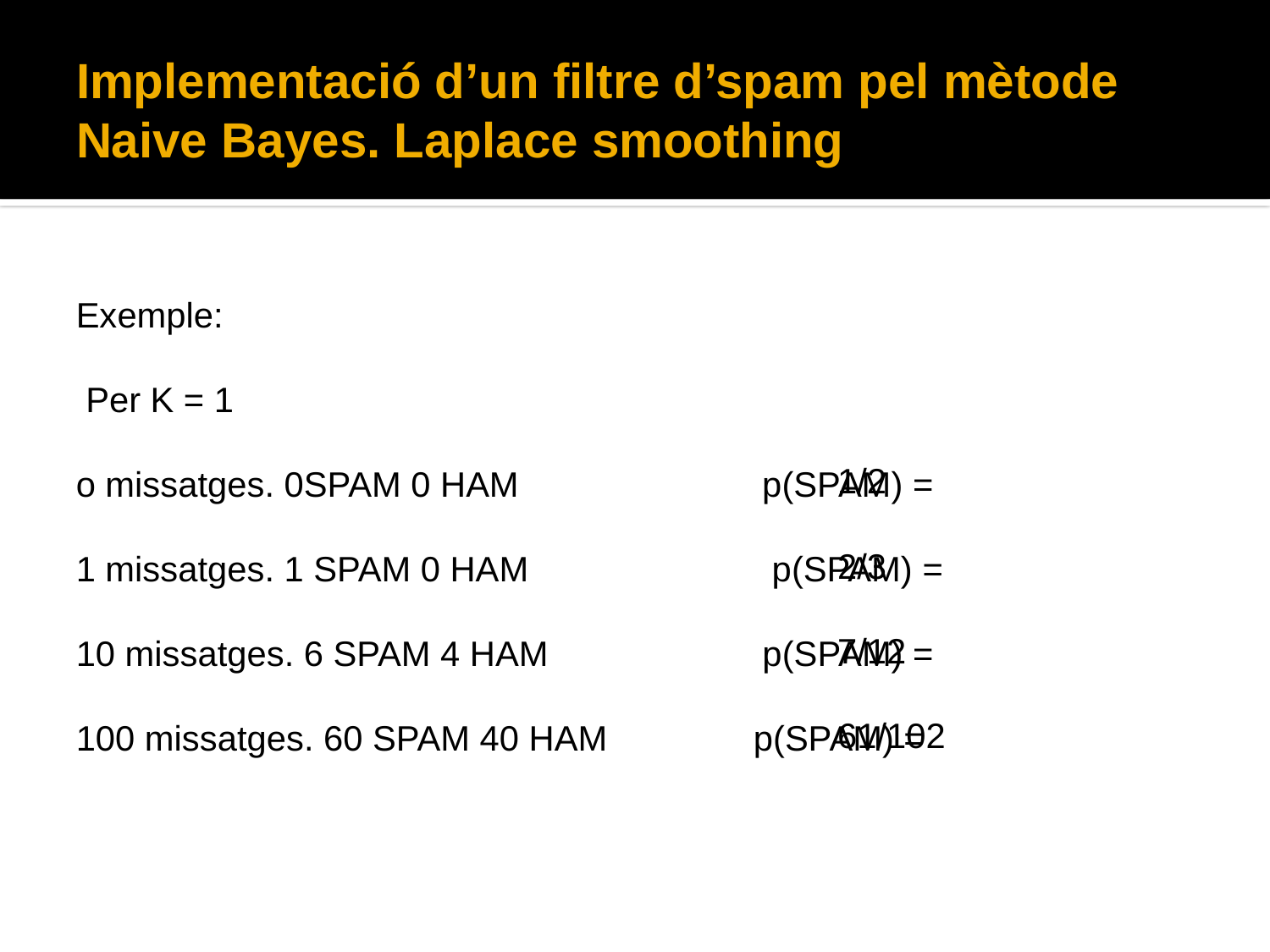

# Implementació d’un filtre d’spam pel mètode Naive Bayes. Laplace smoothing
Exemple:

 Per K = 1

o missatges. 0SPAM 0 HAM                         p(SPAM) =

1 missatges. 1 SPAM 0 HAM                         p(SPAM) =

10 missatges. 6 SPAM 4 HAM                      p(SPAM) =

100 missatges. 60 SPAM 40 HAM               p(SPAM) =

1/2

2/3

7/12

61/102